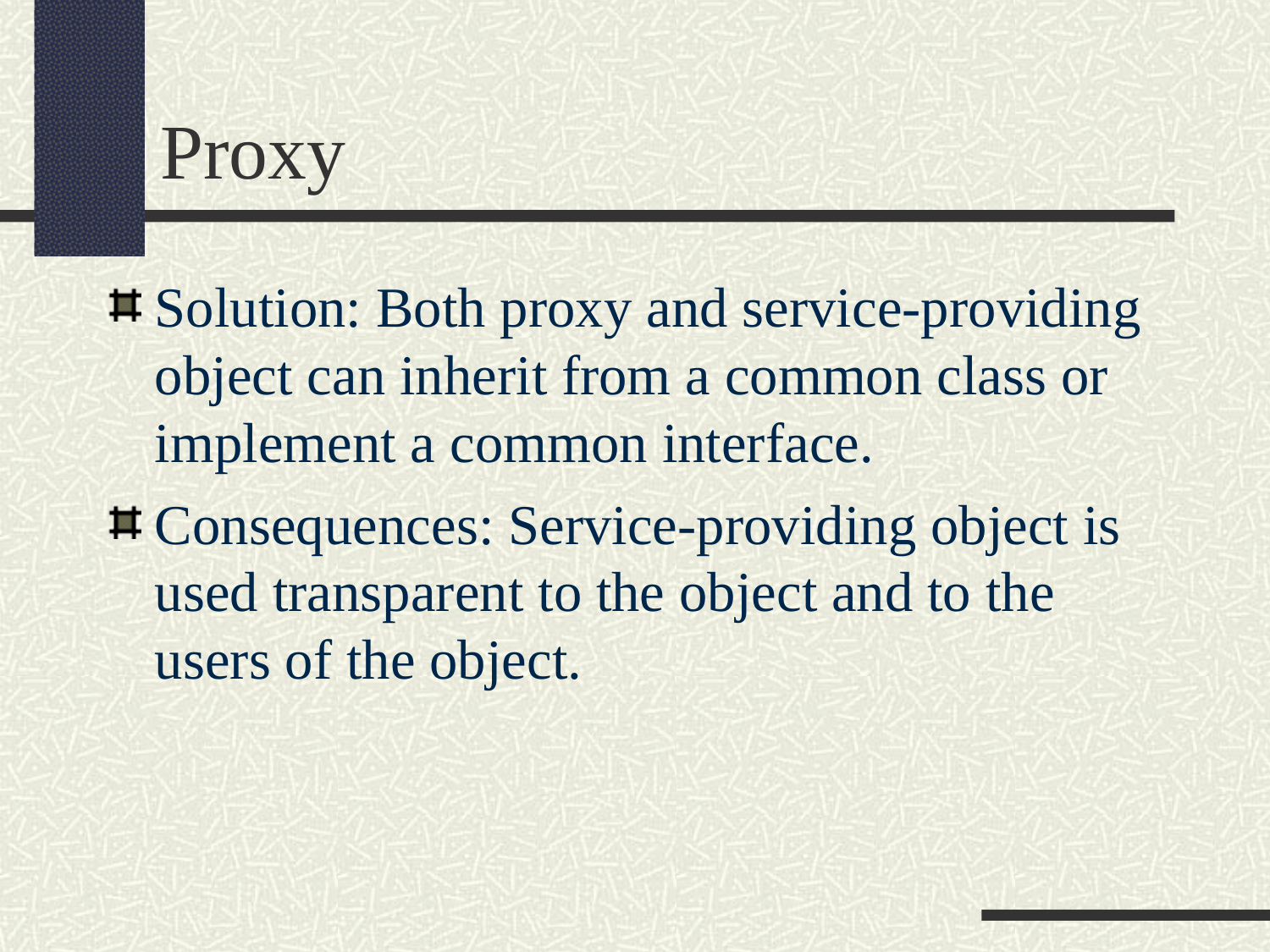

Proxy
Solution: Both proxy and service-providing object can inherit from a common class or implement a common interface.
Consequences: Service-providing object is used transparent to the object and to the users of the object.